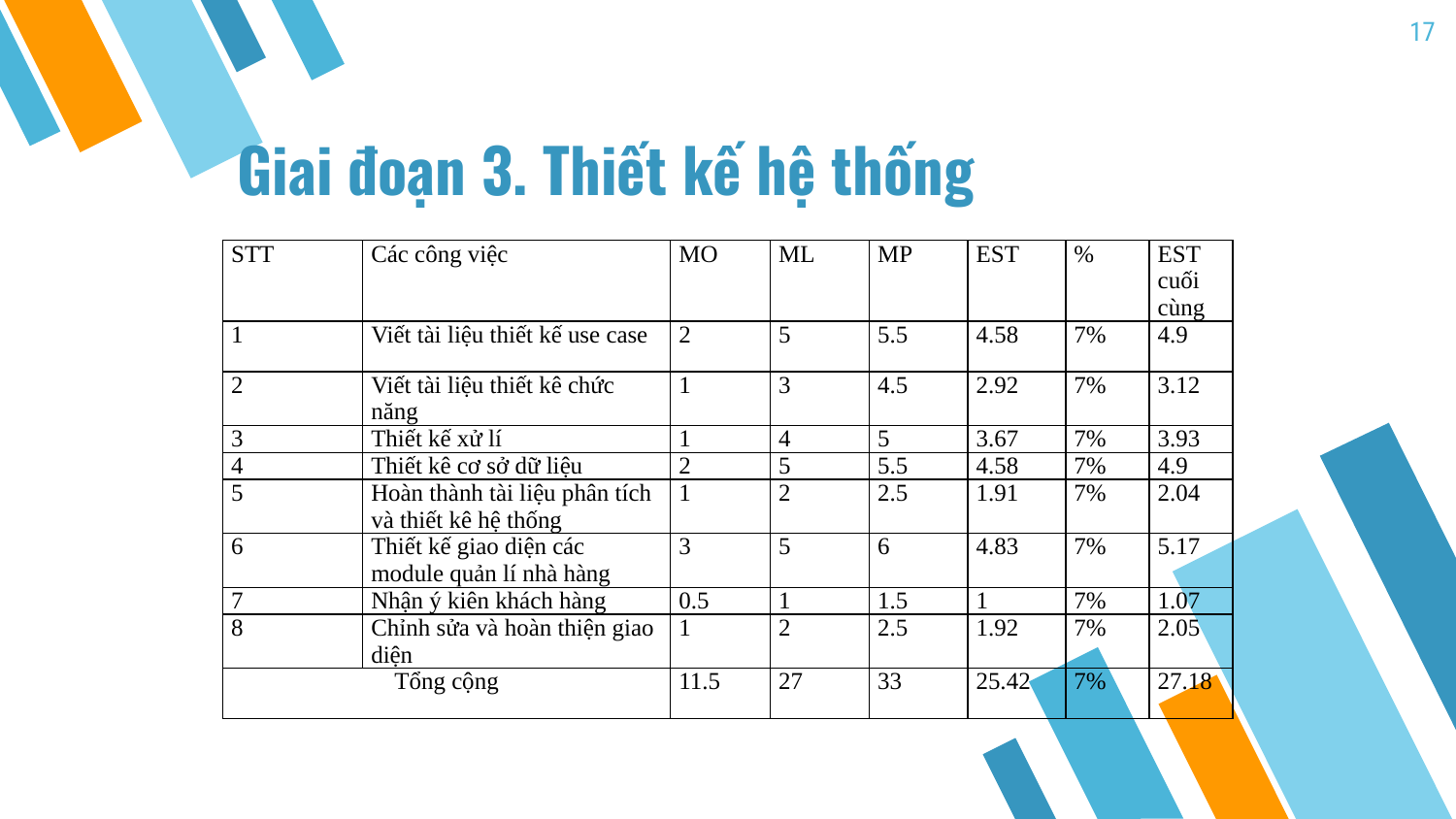

17
# Giai đoạn 3. Thiết kế hệ thống
| STT | Các công việc | MO | ML | MP | EST | % | EST cuối cùng |
| --- | --- | --- | --- | --- | --- | --- | --- |
| 1 | Viết tài liệu thiết kế use case | 2 | 5 | 5.5 | 4.58 | 7% | 4.9 |
| 2 | Viết tài liệu thiết kê chức năng | 1 | 3 | 4.5 | 2.92 | 7% | 3.12 |
| 3 | Thiết kế xử lí | 1 | 4 | 5 | 3.67 | 7% | 3.93 |
| 4 | Thiết kê cơ sở dữ liệu | 2 | 5 | 5.5 | 4.58 | 7% | 4.9 |
| 5 | Hoàn thành tài liệu phân tích và thiết kê hệ thống | 1 | 2 | 2.5 | 1.91 | 7% | 2.04 |
| 6 | Thiết kế giao diện các module quản lí nhà hàng | 3 | 5 | 6 | 4.83 | 7% | 5.17 |
| 7 | Nhận ý kiên khách hàng | 0.5 | 1 | 1.5 | 1 | 7% | 1.07 |
| 8 | Chỉnh sửa và hoàn thiện giao diện | 1 | 2 | 2.5 | 1.92 | 7% | 2.05 |
| Tổng cộng |  | 11.5 | 27 | 33 | 25.42 | 7% | 27.18 |